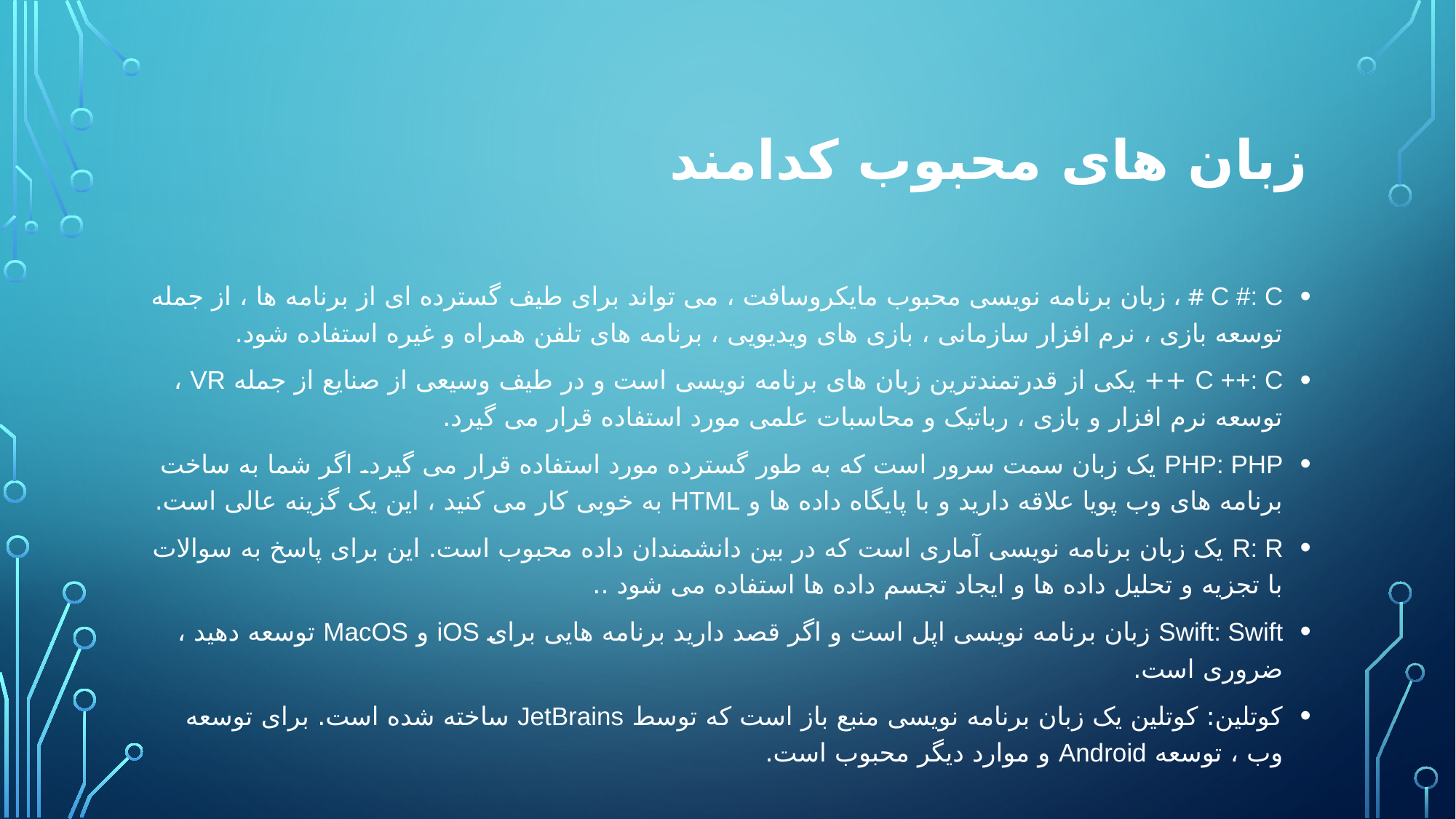

# زبان های محبوب کدامند
C #: C # ، زبان برنامه نویسی محبوب مایکروسافت ، می تواند برای طیف گسترده ای از برنامه ها ، از جمله توسعه بازی ، نرم افزار سازمانی ، بازی های ویدیویی ، برنامه های تلفن همراه و غیره استفاده شود.
C ++: C ++ یکی از قدرتمندترین زبان های برنامه نویسی است و در طیف وسیعی از صنایع از جمله VR ، توسعه نرم افزار و بازی ، رباتیک و محاسبات علمی مورد استفاده قرار می گیرد.
PHP: PHP یک زبان سمت سرور است که به طور گسترده مورد استفاده قرار می گیرد. اگر شما به ساخت برنامه های وب پویا علاقه دارید و با پایگاه داده ها و HTML به خوبی کار می کنید ، این یک گزینه عالی است.
R: R یک زبان برنامه نویسی آماری است که در بین دانشمندان داده محبوب است. این برای پاسخ به سوالات با تجزیه و تحلیل داده ها و ایجاد تجسم داده ها استفاده می شود ..
Swift: Swift زبان برنامه نویسی اپل است و اگر قصد دارید برنامه هایی برای iOS و MacOS توسعه دهید ، ضروری است.
کوتلین: کوتلین یک زبان برنامه نویسی منبع باز است که توسط JetBrains ساخته شده است. برای توسعه وب ، توسعه Android و موارد دیگر محبوب است.